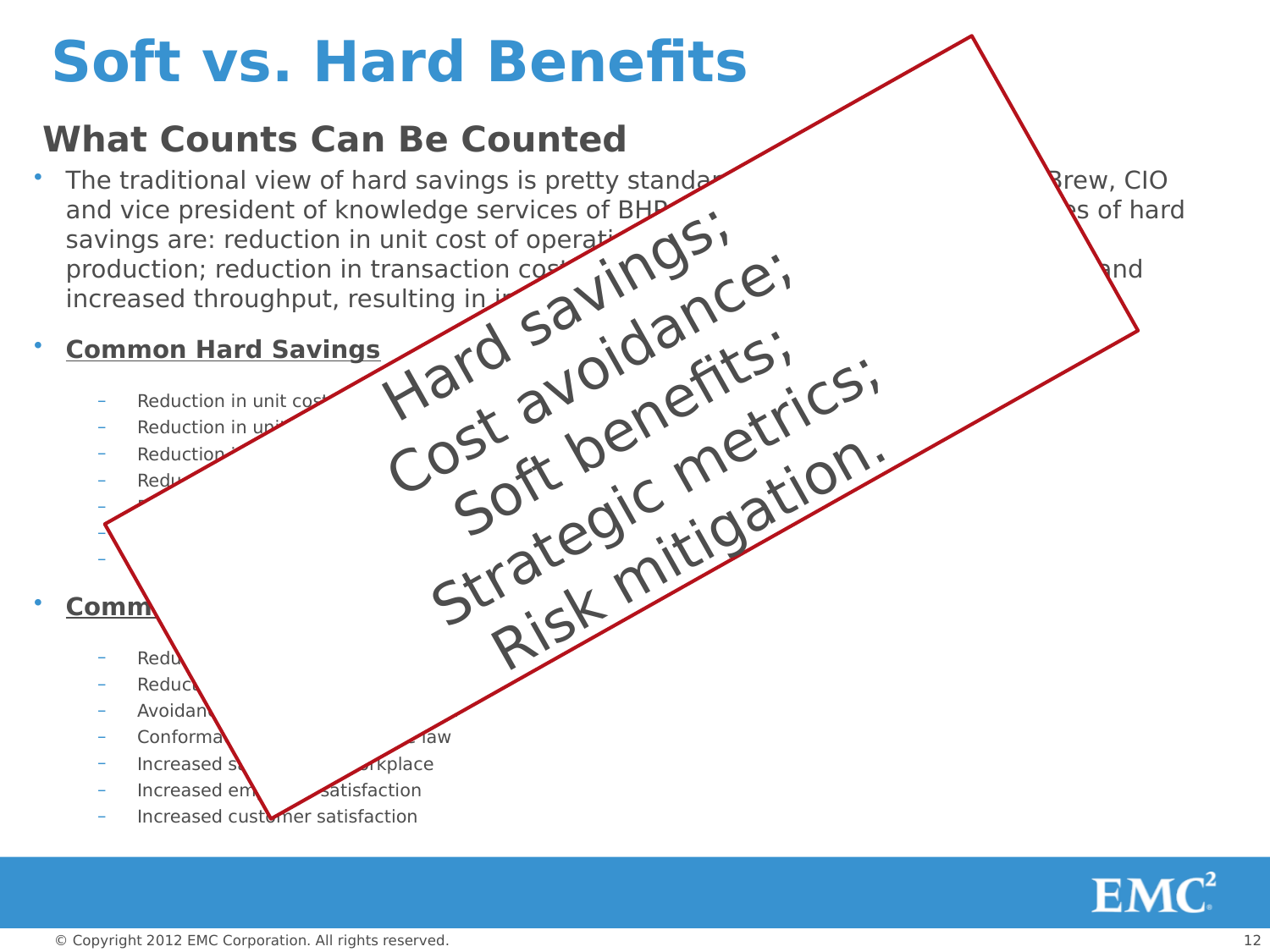

# Soft vs. Hard Benefits
What Counts Can Be Counted

The traditional view of hard savings is pretty standard. According to Karen Lay-Brew, CIO and vice president of knowledge services of BHP Billiton, regularly listed examples of hard savings are: reduction in unit cost of operation (e.g. cost of sale) and unit cost of production; reduction in transaction cost; lower overhead costs; lower head count; and increased throughput, resulting in increased sales or revenue.
Common Hard Savings
Reduction in unit cost of operations
Reduction in unit cost of production
Reduction in transaction cost
Reduction in overhead cost
Reduction in transportation cost
Reduction in manpower
Increased throughput, resulting in increased sales or revenue
Common Soft Savings
Reduction in cash flow
Reduction in need for working capital
Avoidance of capacity enhancement
Conformation to changes in the law
Increased safety in the workplace
Increased employee satisfaction
Increased customer satisfaction

Hard savings;
Cost avoidance;
Soft benefits;
Strategic metrics;
Risk mitigation.